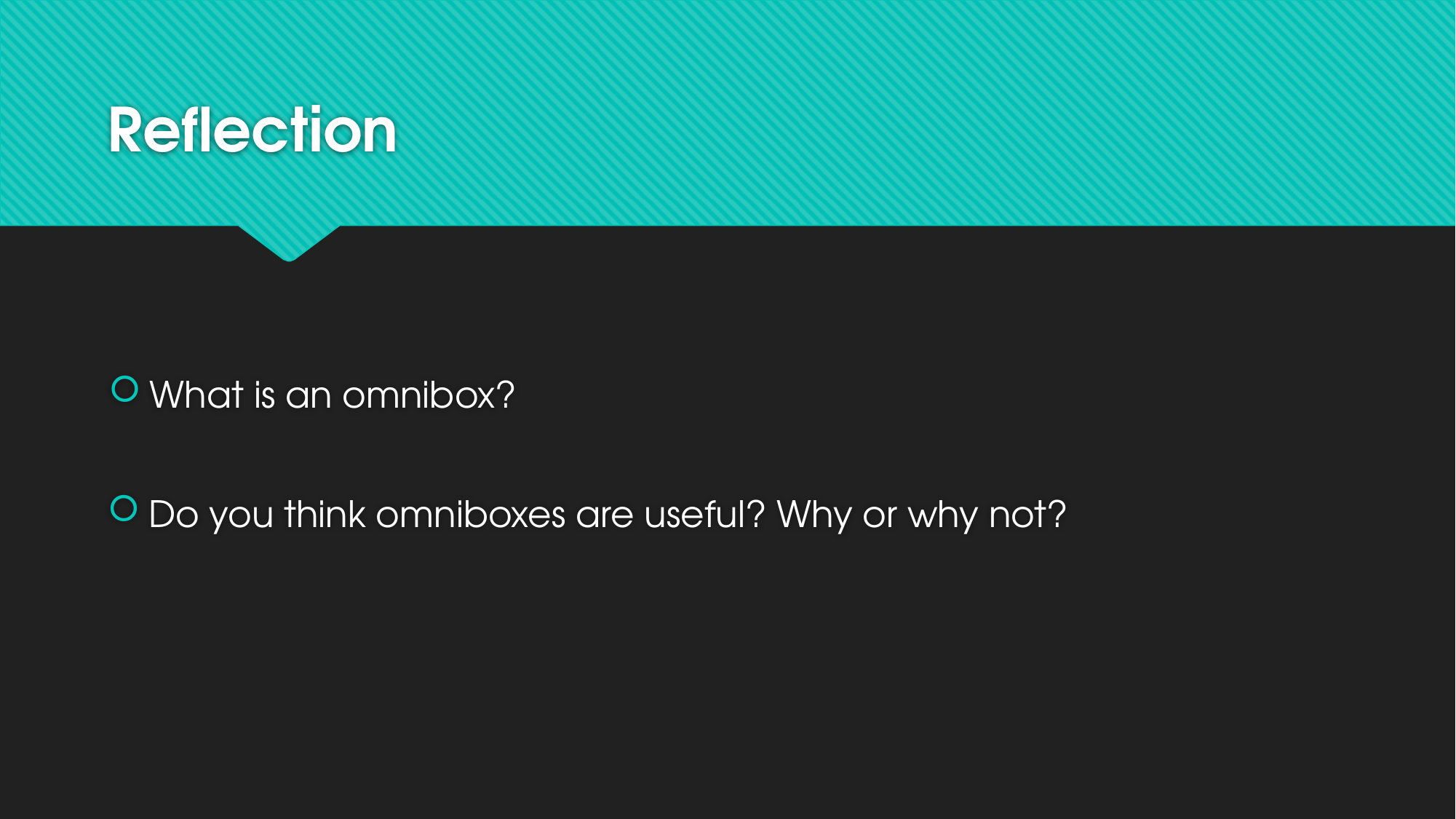

# Reflection
What is an omnibox?
Do you think omniboxes are useful? Why or why not?